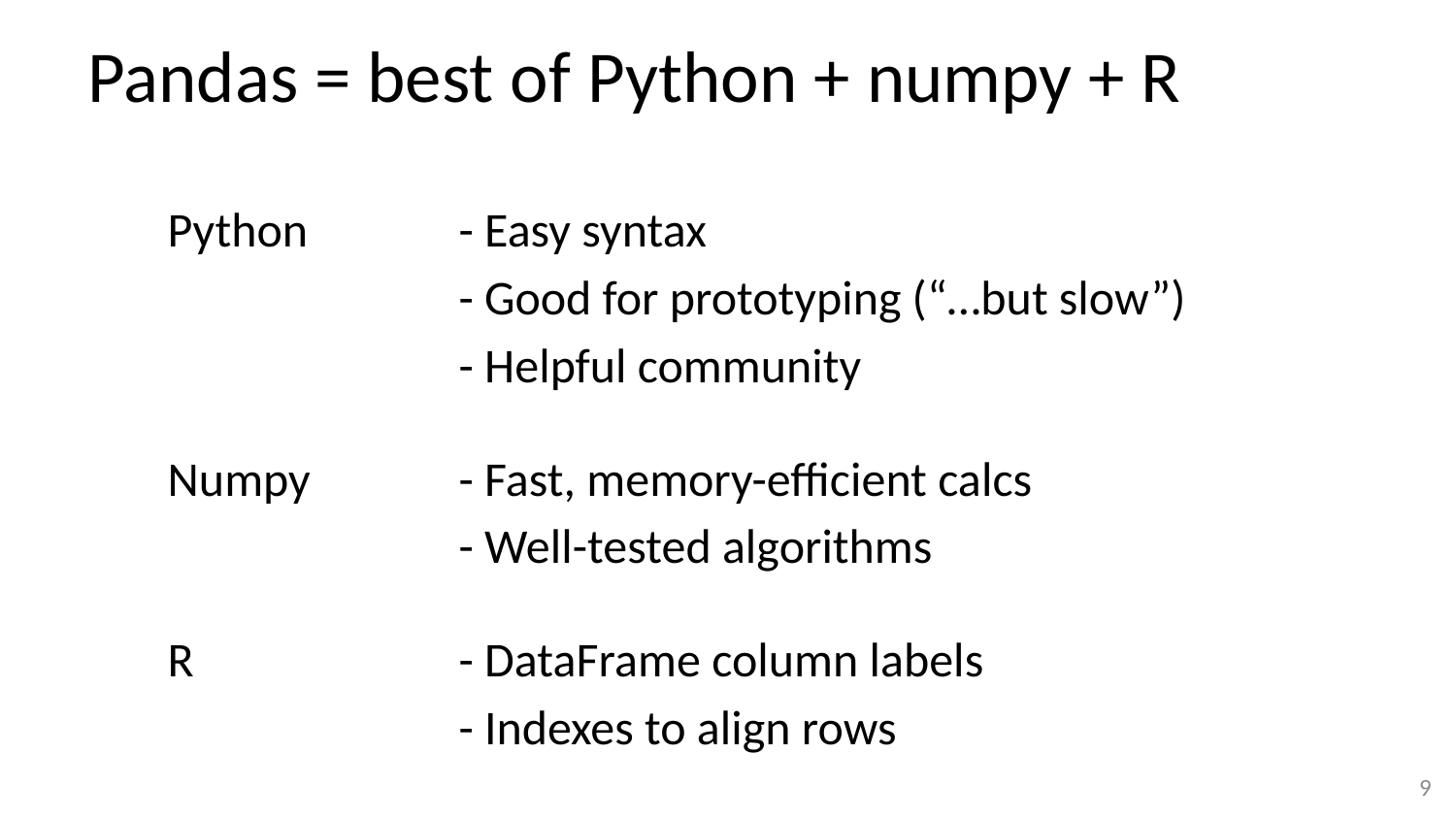

# Pandas = best of Python + numpy + R
Python		- Easy syntax
		- Good for prototyping (“…but slow”)
		- Helpful community

Numpy		- Fast, memory-efficient calcs
		- Well-tested algorithms

R		- DataFrame column labels
		- Indexes to align rows

9